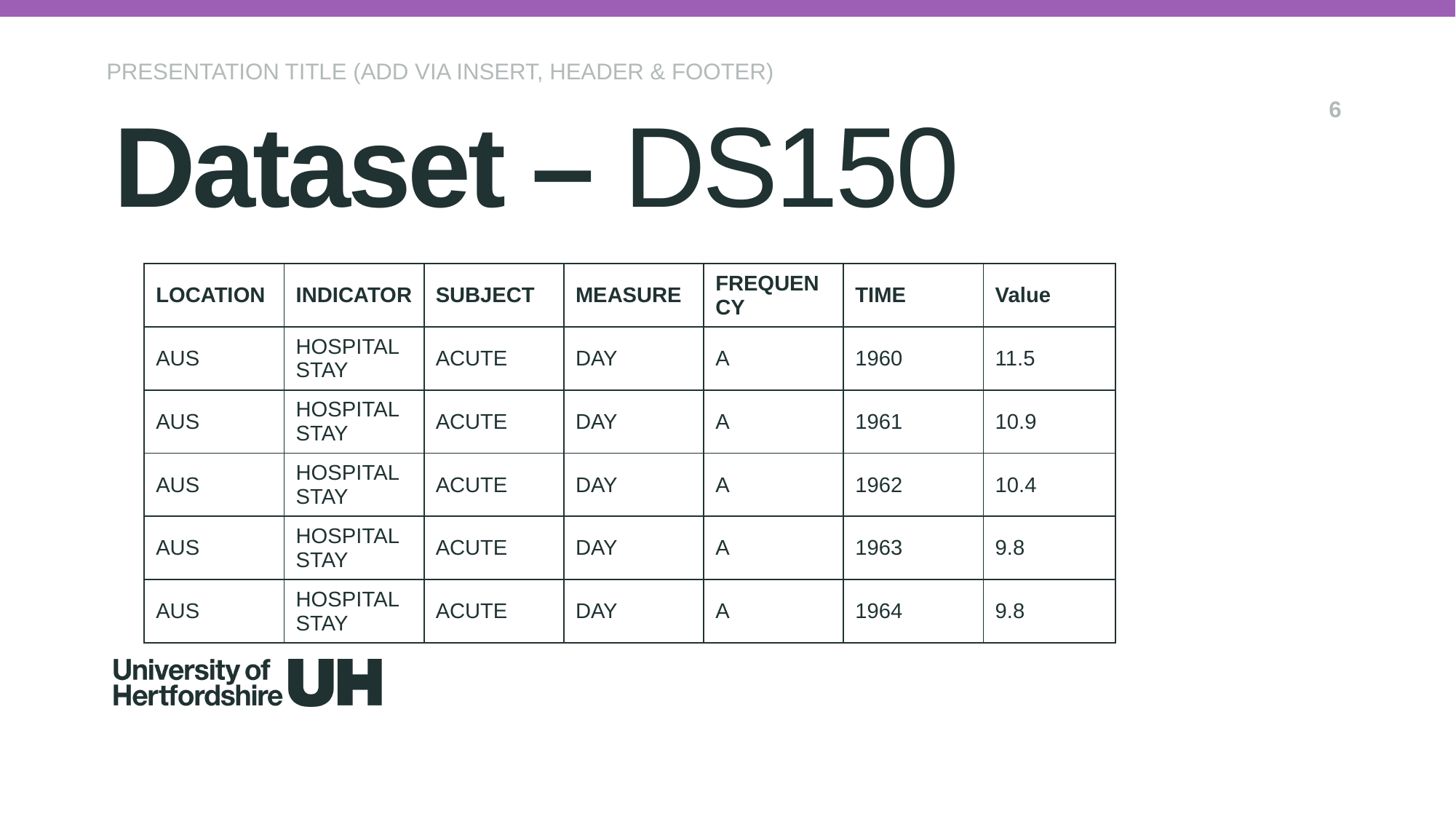

PRESENTATION TITLE (ADD VIA INSERT, HEADER & FOOTER)
6
# Dataset – DS150
| LOCATION | INDICATOR | SUBJECT | MEASURE | FREQUENCY | TIME | Value |
| --- | --- | --- | --- | --- | --- | --- |
| AUS | HOSPITALSTAY | ACUTE | DAY | A | 1960 | 11.5 |
| AUS | HOSPITALSTAY | ACUTE | DAY | A | 1961 | 10.9 |
| AUS | HOSPITALSTAY | ACUTE | DAY | A | 1962 | 10.4 |
| AUS | HOSPITALSTAY | ACUTE | DAY | A | 1963 | 9.8 |
| AUS | HOSPITALSTAY | ACUTE | DAY | A | 1964 | 9.8 |